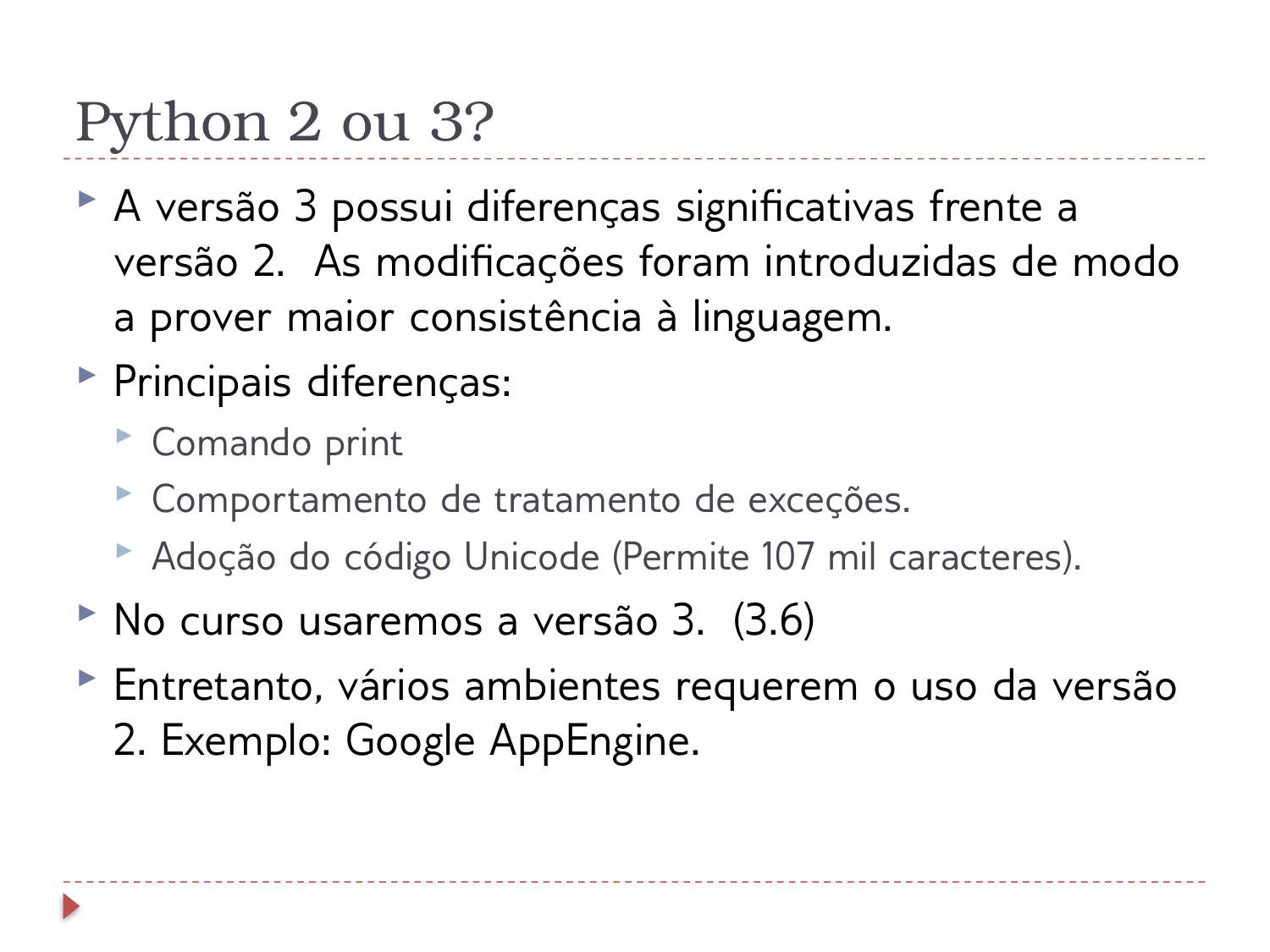

Python 2 ou 3?
A versão 3 possui diferenças significativas frente a versão 2.  As modificações foram introduzidas de modo a prover maior consistência à linguagem.
Principais diferenças:
Comando print
Comportamento de tratamento de exceções.
Adoção do código Unicode (Permite 107 mil caracteres).
No curso usaremos a versão 3.  (3.6)
Entretanto, vários ambientes requerem o uso da versão 2. Exemplo: Google AppEngine.